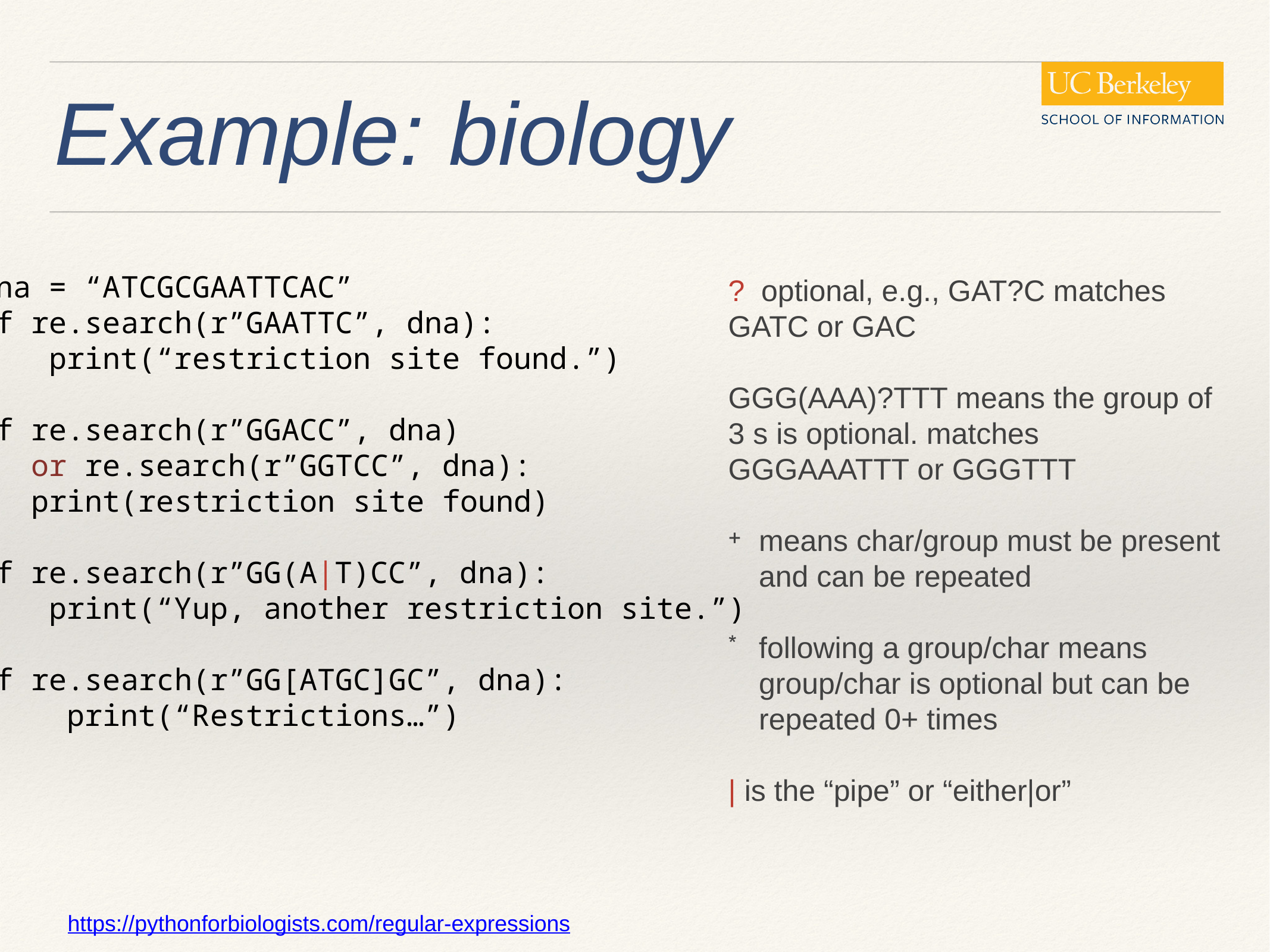

# Example: biology
?  optional, e.g., GAT?C matches GATC or GAC

GGG(AAA)?TTT means the group of 3 s is optional. matches GGGAAATTT or GGGTTT

means char/group must be present and can be repeated

following a group/char means group/char is optional but can be repeated 0+ times

| is the “pipe” or “either|or”
dna = “ATCGCGAATTCAC”
if re.search(r”GAATTC”, dna):
    print(“restriction site found.”)

if re.search(r”GGACC”, dna)
   or re.search(r”GGTCC”, dna):
   print(restriction site found)

if re.search(r”GG(A|T)CC”, dna):
    print(“Yup, another restriction site.”)

if re.search(r”GG[ATGC]GC”, dna):
     print(“Restrictions…”)

https://pythonforbiologists.com/regular-expressions
18